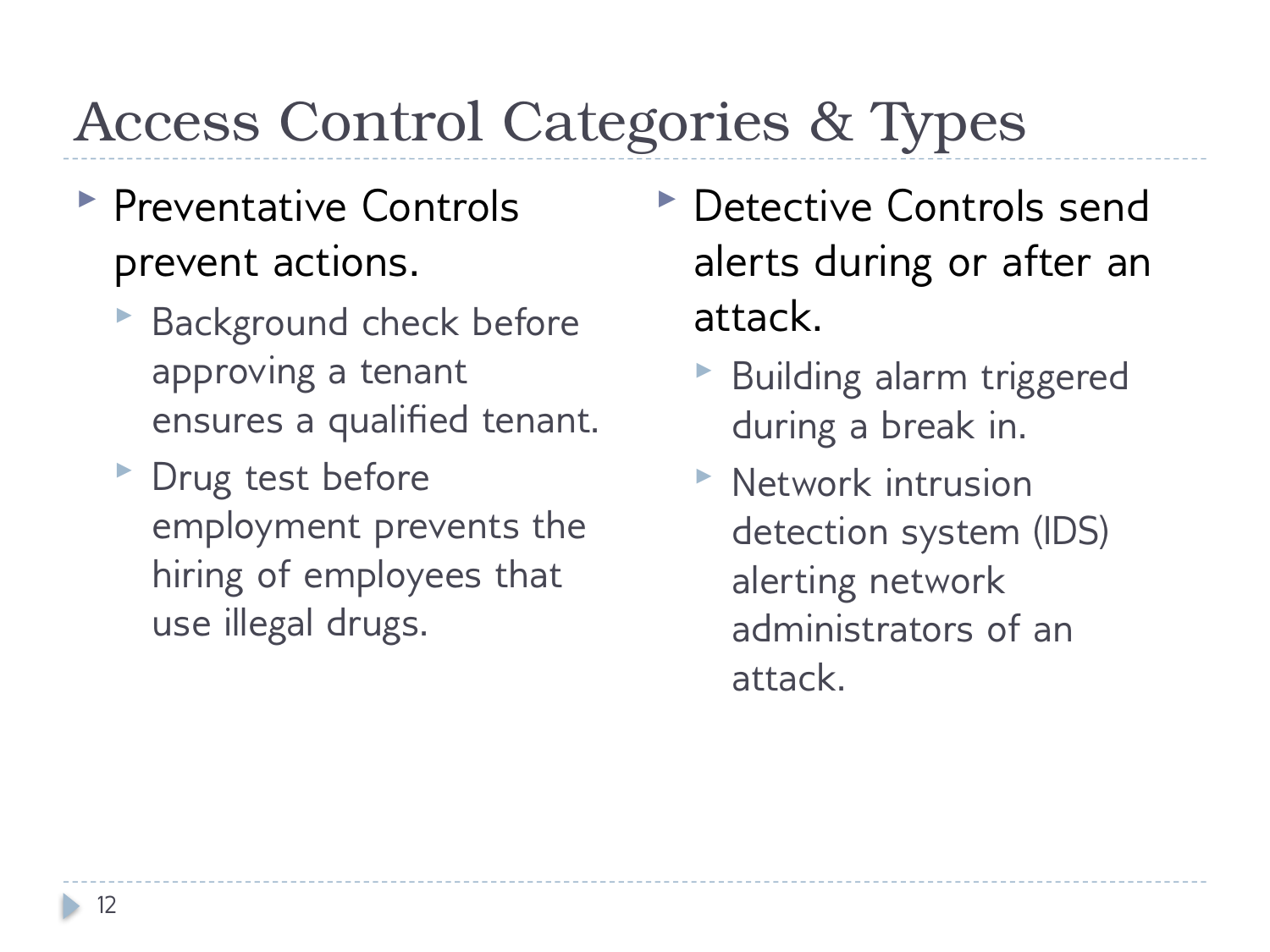

# Access Control Categories & Types
Detective Controls send alerts during or after an attack.
Building alarm triggered during a break in.
Network intrusion detection system (IDS) alerting network administrators of an attack.
Preventative Controls prevent actions.
Background check before approving a tenant ensures a qualified tenant.
Drug test before employment prevents the hiring of employees that use illegal drugs.
12